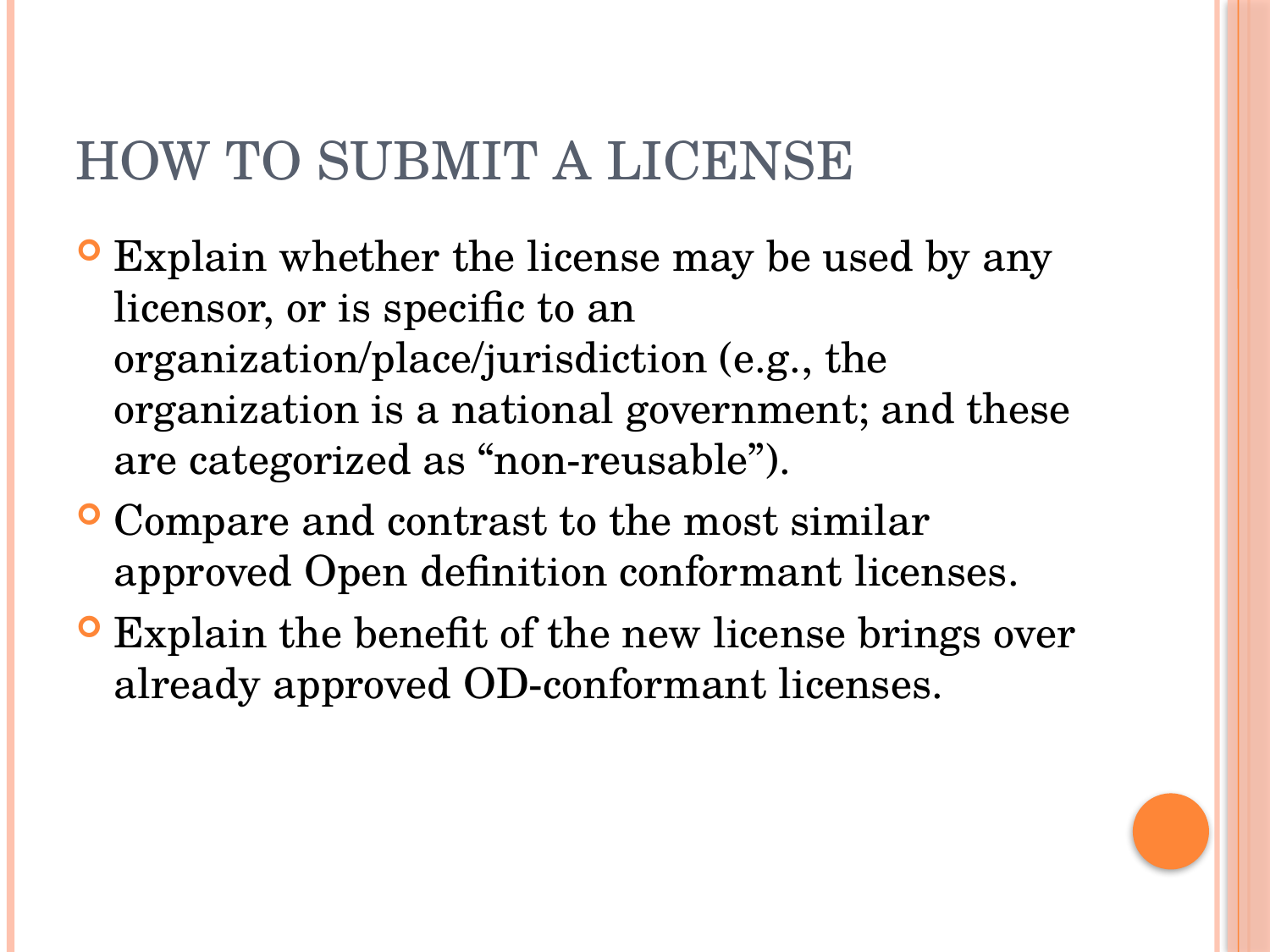

# How To Submit A License
Explain whether the license may be used by any licensor, or is specific to an organization/place/jurisdiction (e.g., the organization is a national government; and these are categorized as “non-reusable”).
Compare and contrast to the most similar approved Open definition conformant licenses.
Explain the benefit of the new license brings over already approved OD-conformant licenses.